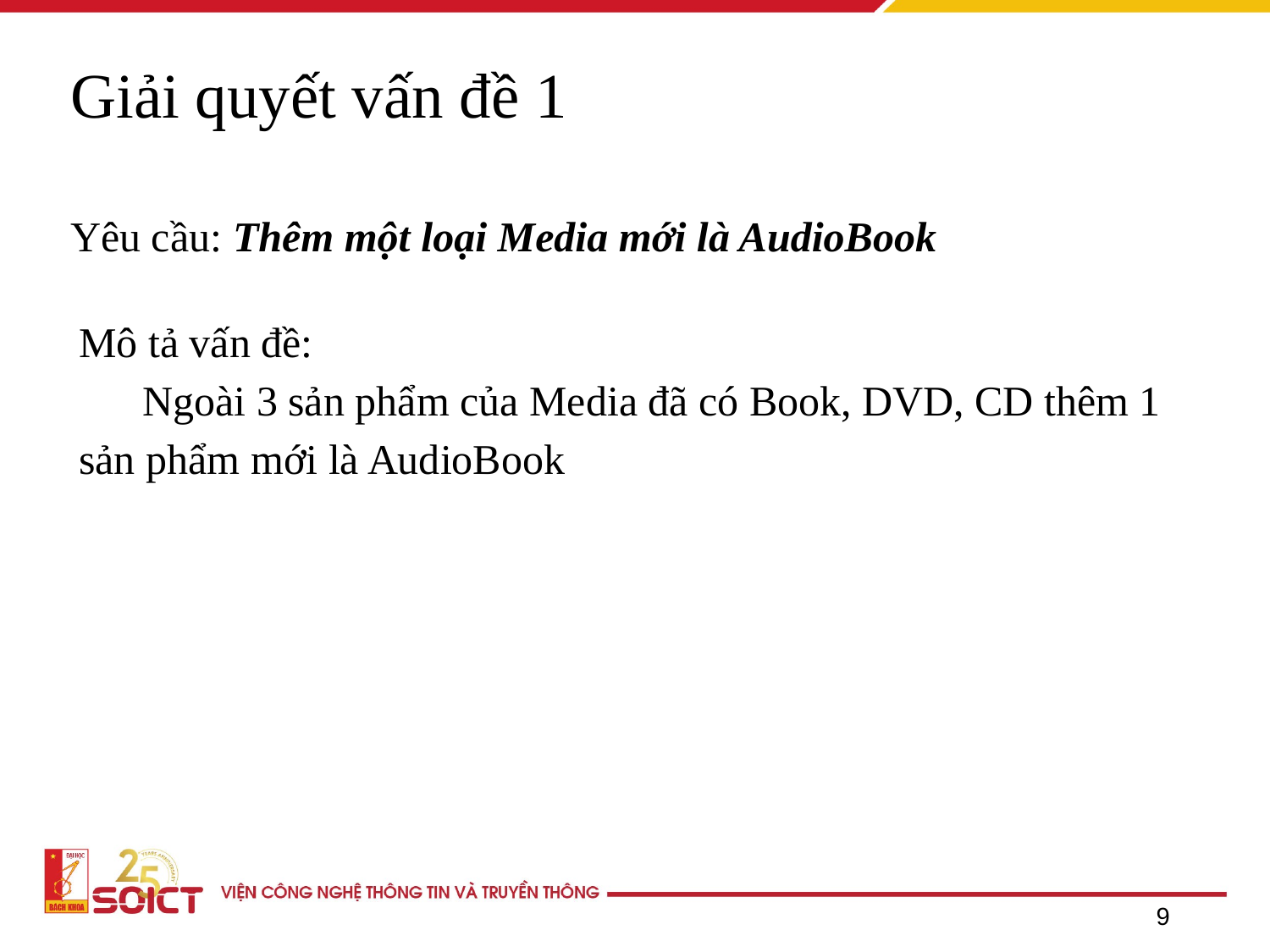

# Giải quyết vấn đề 1
Yêu cầu: Thêm một loại Media mới là AudioBook
Mô tả vấn đề:
Ngoài 3 sản phẩm của Media đã có Book, DVD, CD thêm 1 sản phẩm mới là AudioBook

9